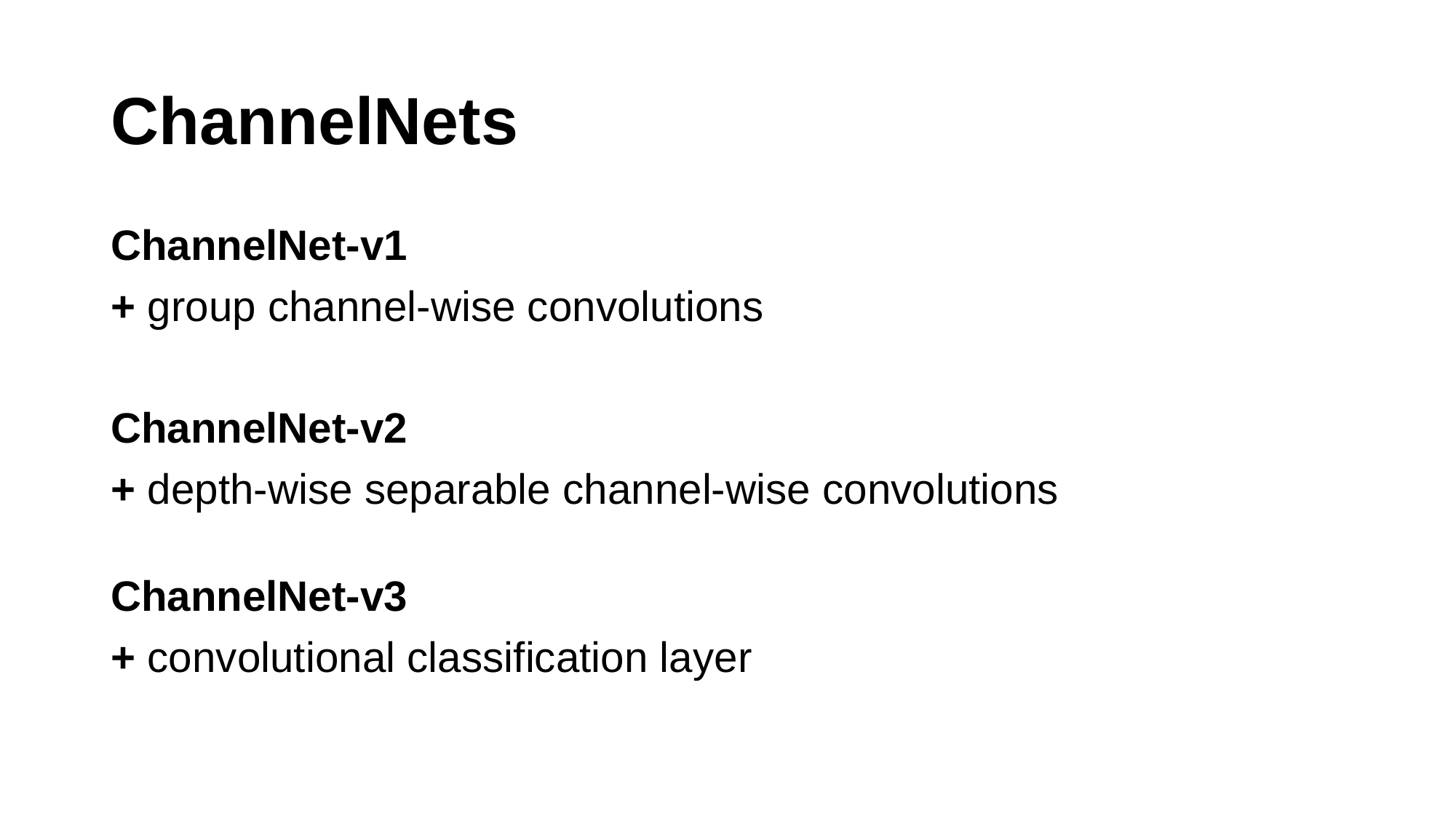

# ChannelNets
ChannelNet-v1
+ group channel-wise convolutions

ChannelNet-v2
+ depth-wise separable channel-wise convolutions
ChannelNet-v3
+ convolutional classification layer